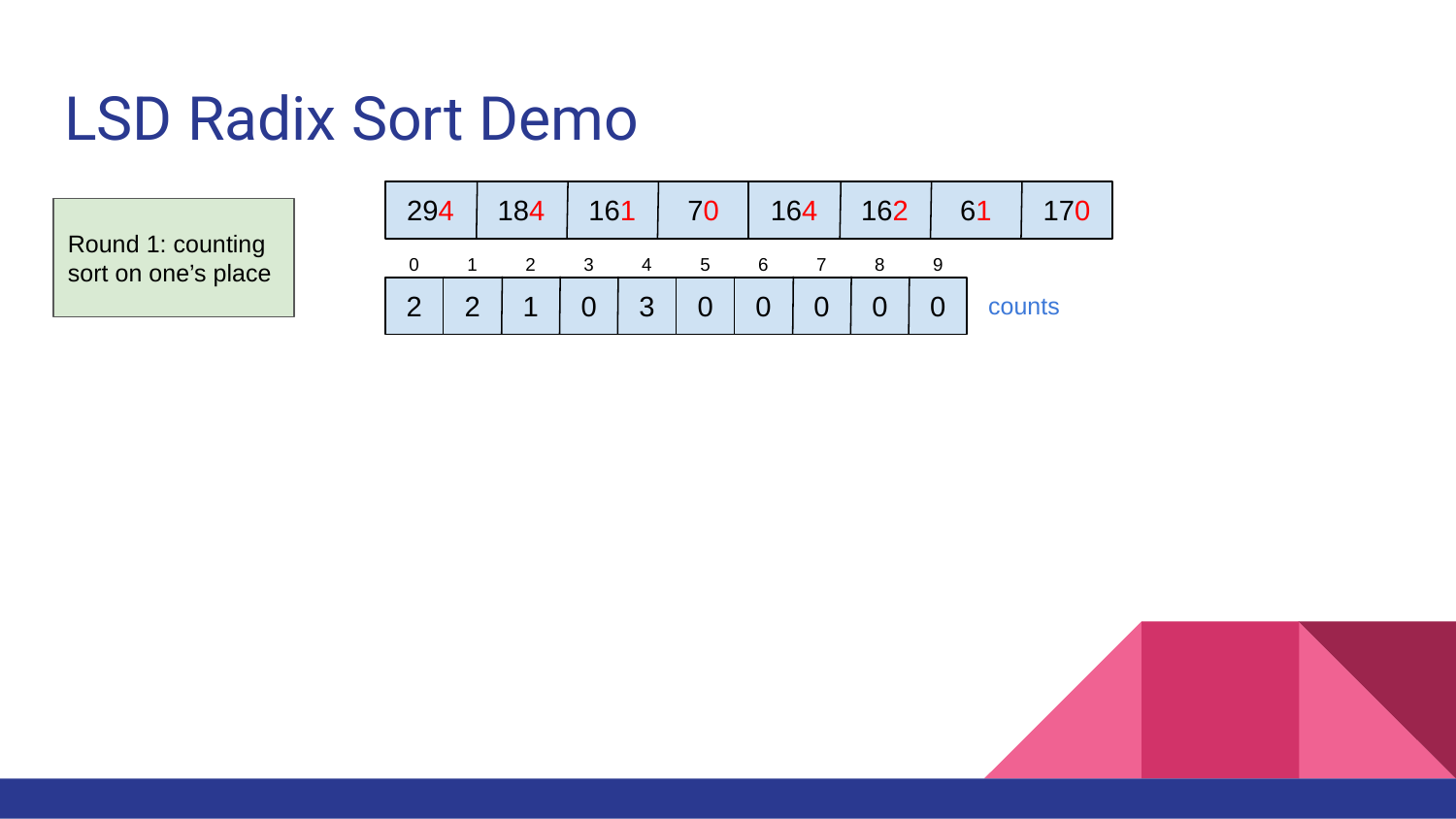

# LSD Radix Sort Demo
294
184
70
164
61

161
162
170
Round 1: counting sort on one’s place
0
1
3
4
2
5
6
8
9
7
2
2
0
3

1
0
0
0
0

counts
0